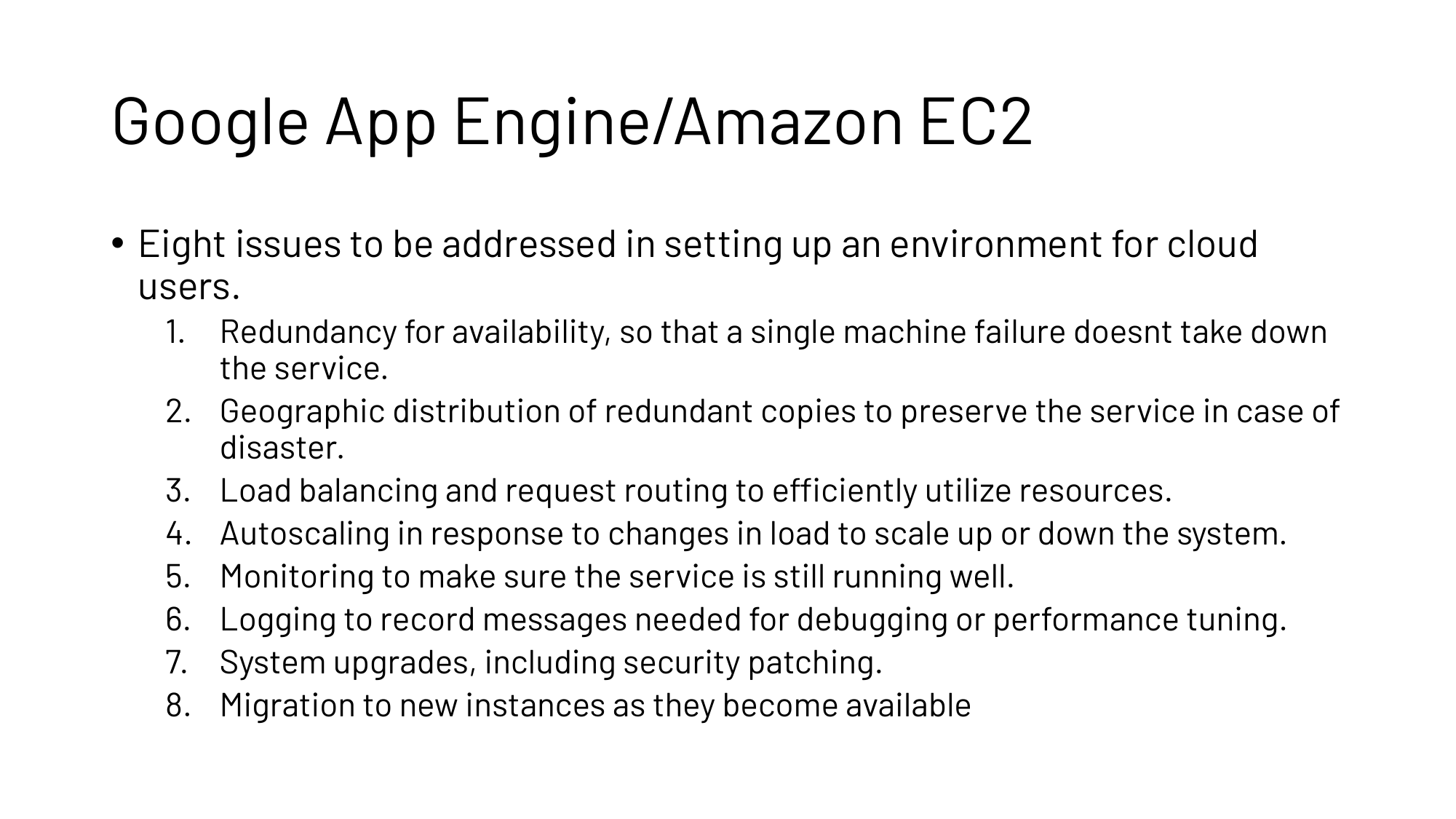

# Google App Engine/Amazon EC2
Eight issues to be addressed in setting up an environment for cloud users.
Redundancy for availability, so that a single machine failure doesnt take down the service.
Geographic distribution of redundant copies to preserve the service in case of disaster.
Load balancing and request routing to efficiently utilize resources.
Autoscaling in response to changes in load to scale up or down the system.
Monitoring to make sure the service is still running well.
Logging to record messages needed for debugging or performance tuning.
System upgrades, including security patching.
Migration to new instances as they become available